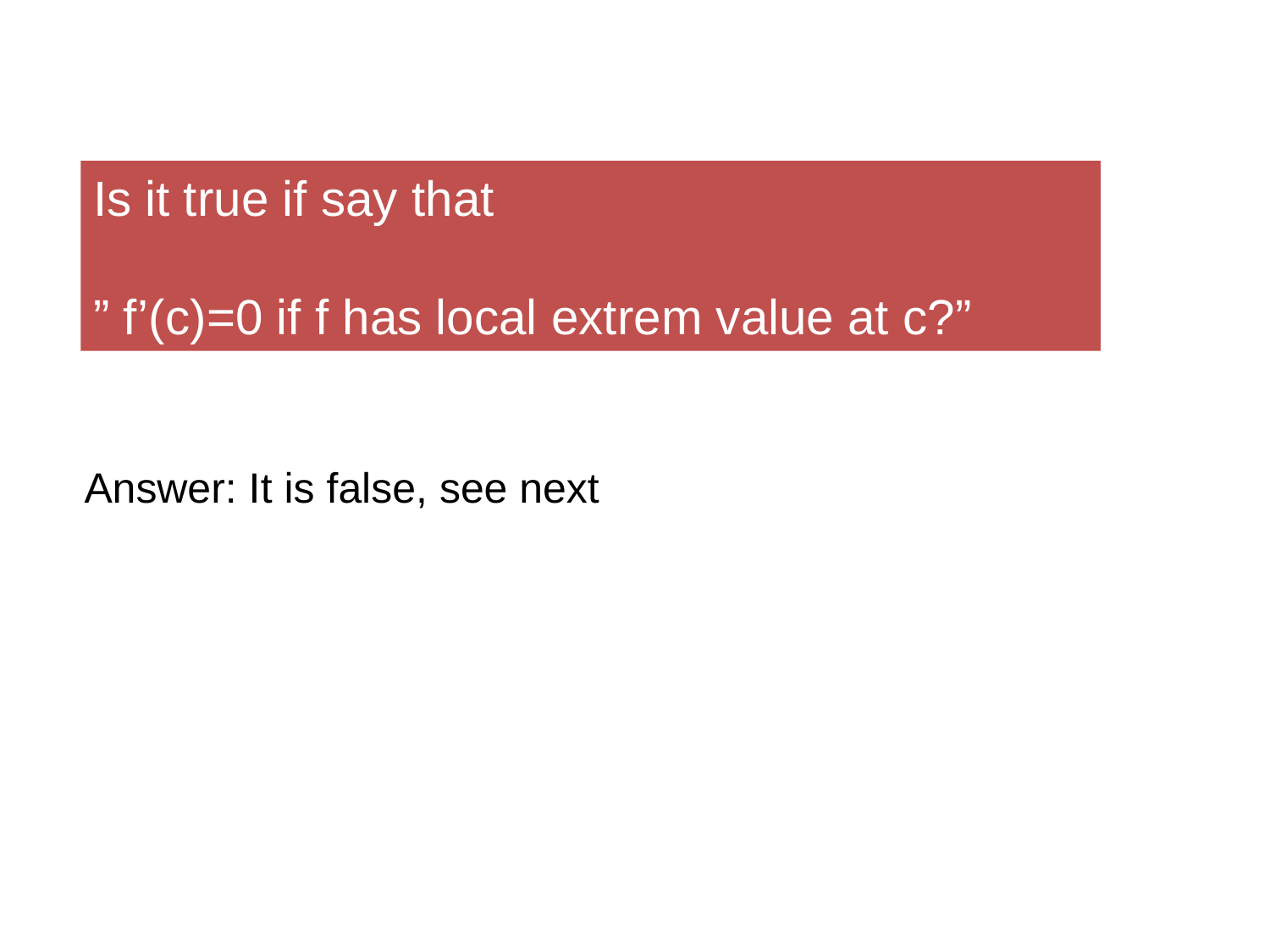

Is it true if say that

” f’(c)=0 if f has local extrem value at c?”
Answer: It is false, see next